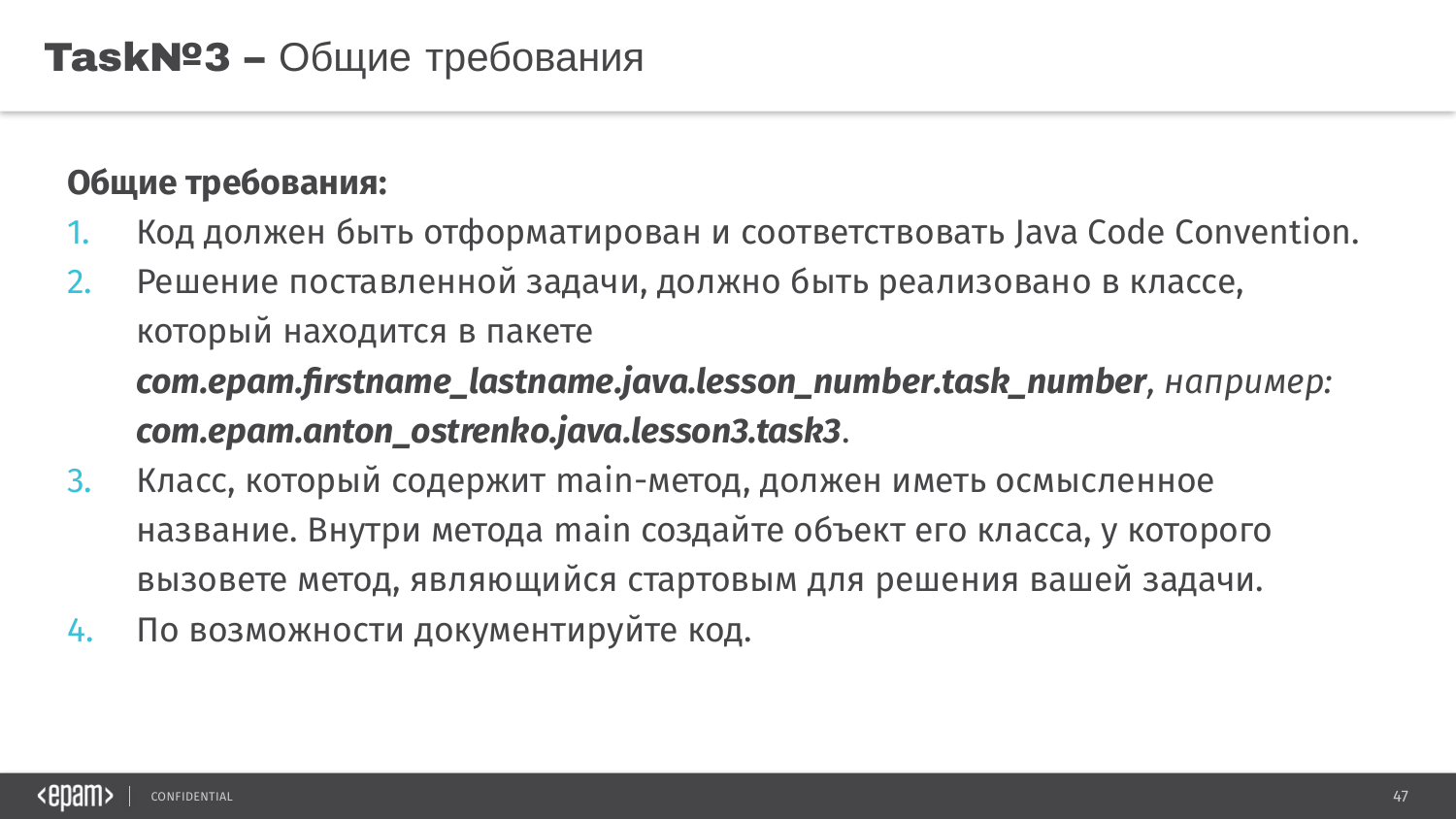

Task№3 – Общие требования
Общие требования:
Код должен быть отформатирован и соответствовать Java Code Convention.
Решение поставленной задачи, должно быть реализовано в классе, который находится в пакете com.epam.firstname_lastname.java.lesson_number.task_number, например: com.epam.anton_ostrenko.java.lesson3.task3.
Класс, который содержит main-метод, должен иметь осмысленное название. Внутри метода main создайте объект его класса, у которого вызовете метод, являющийся стартовым для решения вашей задачи.
По возможности документируйте код.